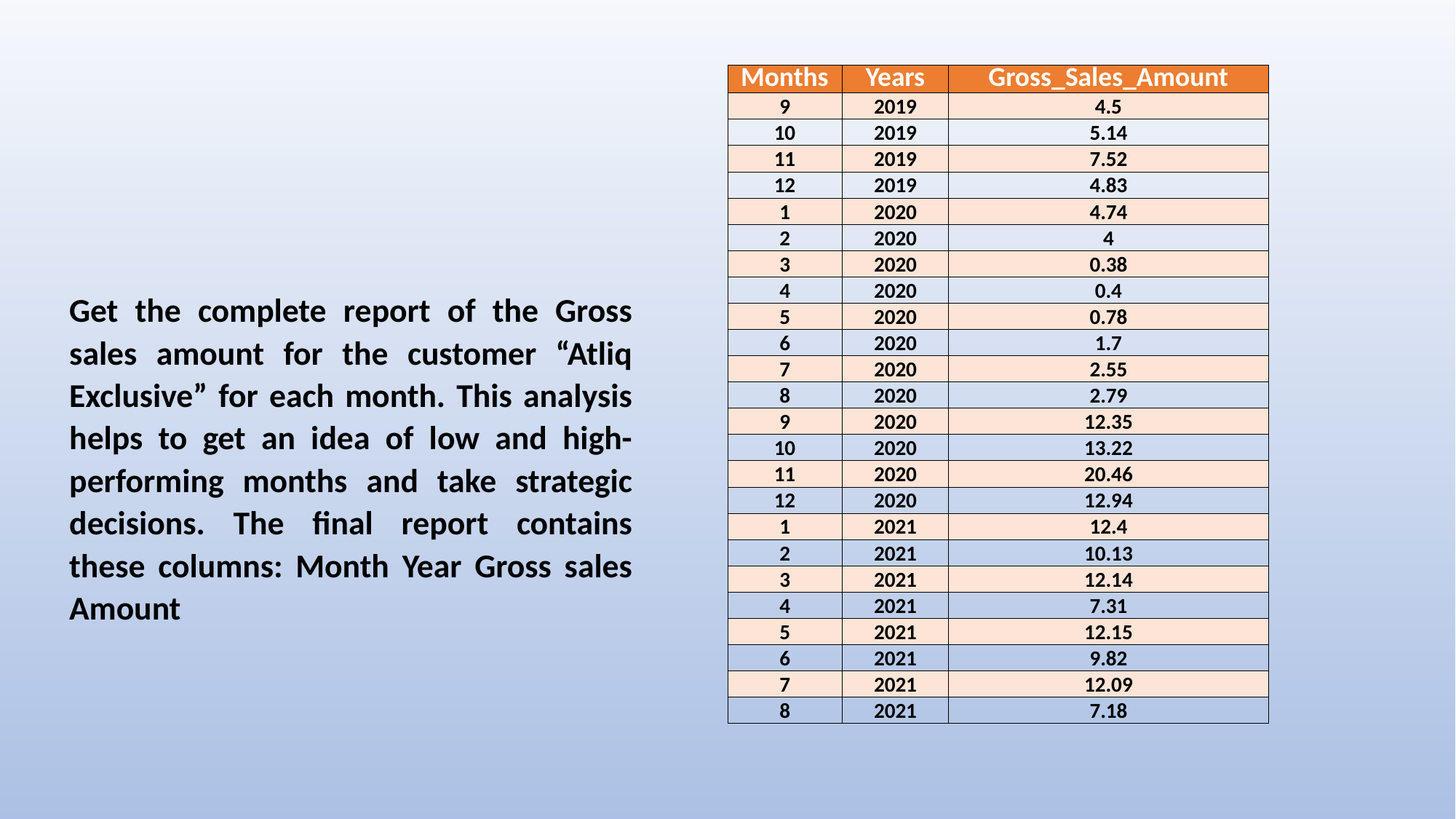

| Months | Years | Gross\_Sales\_Amount |
| --- | --- | --- |
| 9 | 2019 | 4.5 |
| 10 | 2019 | 5.14 |
| 11 | 2019 | 7.52 |
| 12 | 2019 | 4.83 |
| 1 | 2020 | 4.74 |
| 2 | 2020 | 4 |
| 3 | 2020 | 0.38 |
| 4 | 2020 | 0.4 |
| 5 | 2020 | 0.78 |
| 6 | 2020 | 1.7 |
| 7 | 2020 | 2.55 |
| 8 | 2020 | 2.79 |
| 9 | 2020 | 12.35 |
| 10 | 2020 | 13.22 |
| 11 | 2020 | 20.46 |
| 12 | 2020 | 12.94 |
| 1 | 2021 | 12.4 |
| 2 | 2021 | 10.13 |
| 3 | 2021 | 12.14 |
| 4 | 2021 | 7.31 |
| 5 | 2021 | 12.15 |
| 6 | 2021 | 9.82 |
| 7 | 2021 | 12.09 |
| 8 | 2021 | 7.18 |
# Get the complete report of the Gross sales amount for the customer “Atliq Exclusive” for each month. This analysis helps to get an idea of low and high-performing months and take strategic decisions. The final report contains these columns: Month Year Gross sales Amount